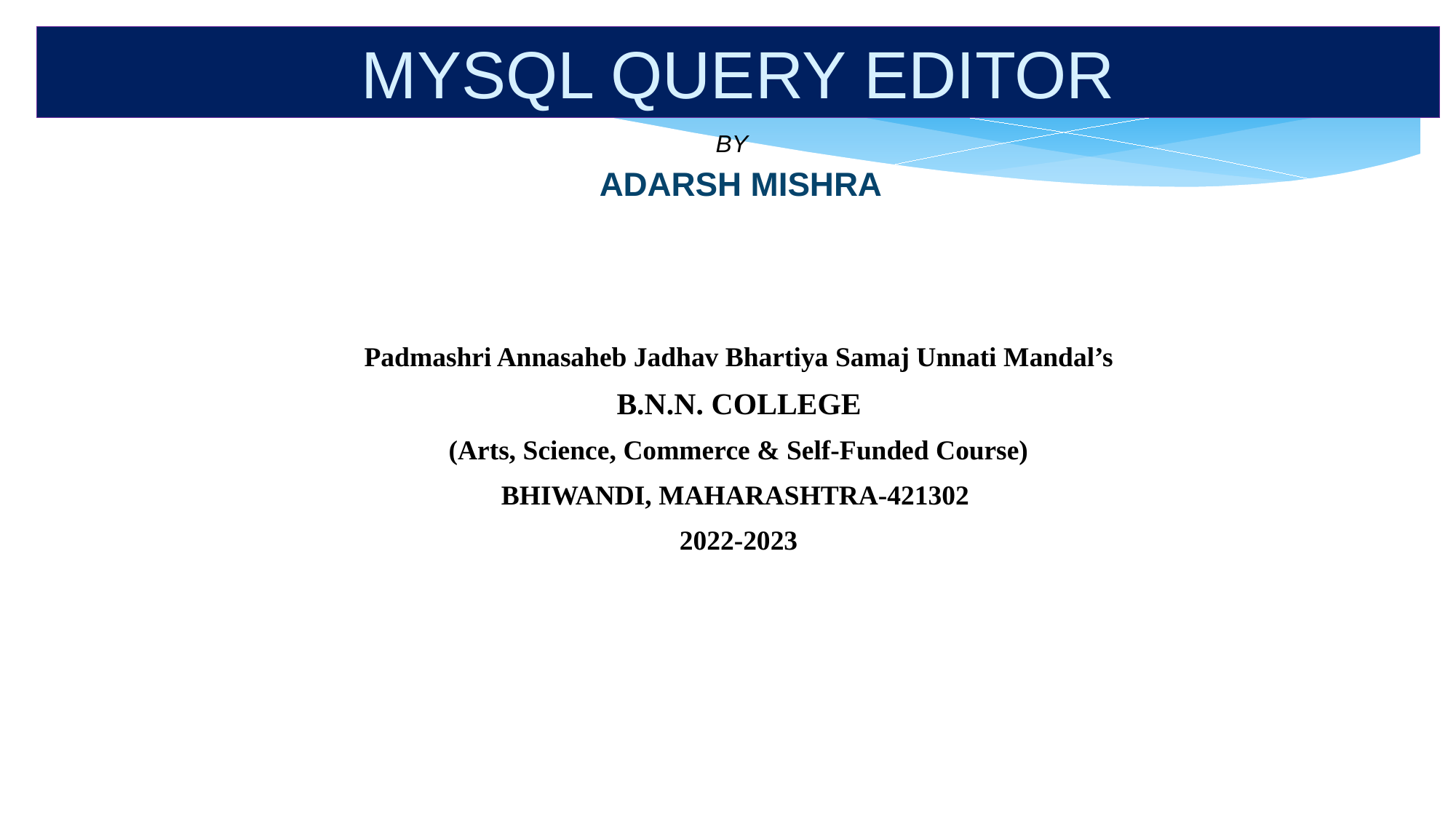

MYSQL QUERY EDITOR
BY
ADARSH MISHRA
 Padmashri Annasaheb Jadhav Bhartiya Samaj Unnati Mandal’s
 B.N.N. COLLEGE
 (Arts, Science, Commerce & Self-Funded Course)
BHIWANDI, MAHARASHTRA-421302
 2022-2023